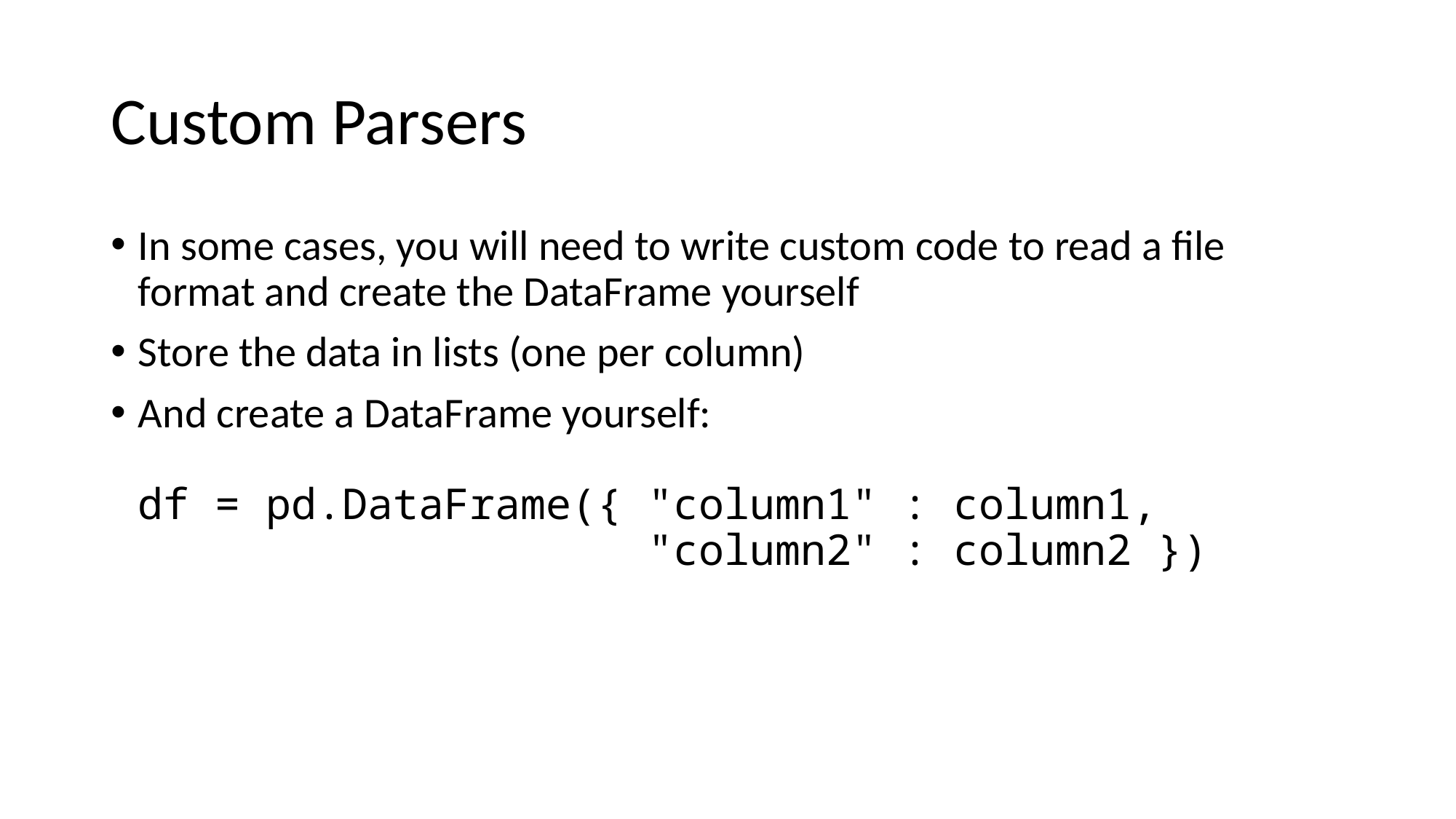

# Custom Parsers
In some cases, you will need to write custom code to read a file format and create the DataFrame yourself
Store the data in lists (one per column)
And create a DataFrame yourself:
df = pd.DataFrame({ "column1" : column1,
                    "column2" : column2 })